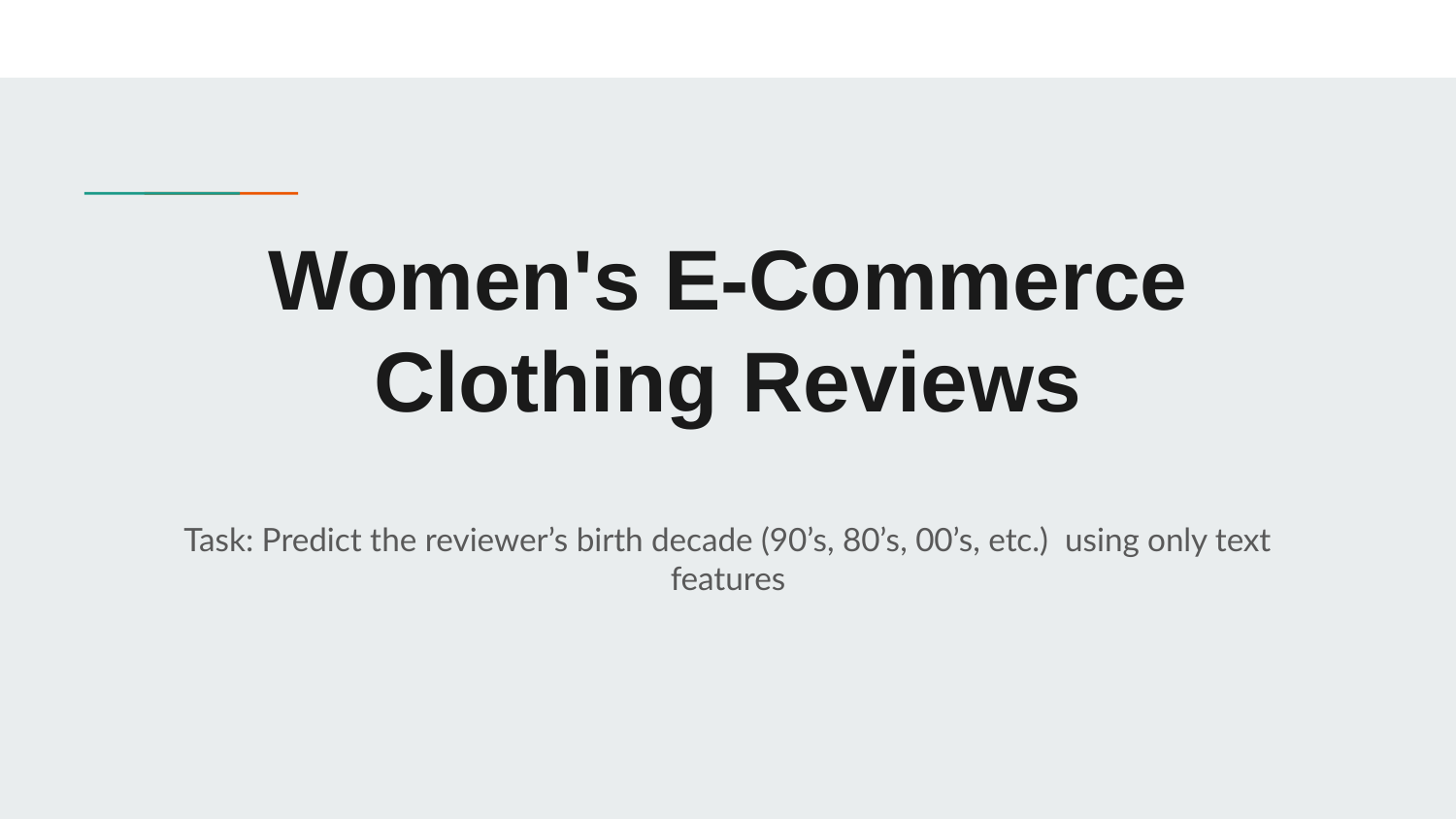

# Women's E-Commerce Clothing Reviews
Task: Predict the reviewer’s birth decade (90’s, 80’s, 00’s, etc.)  using only text features